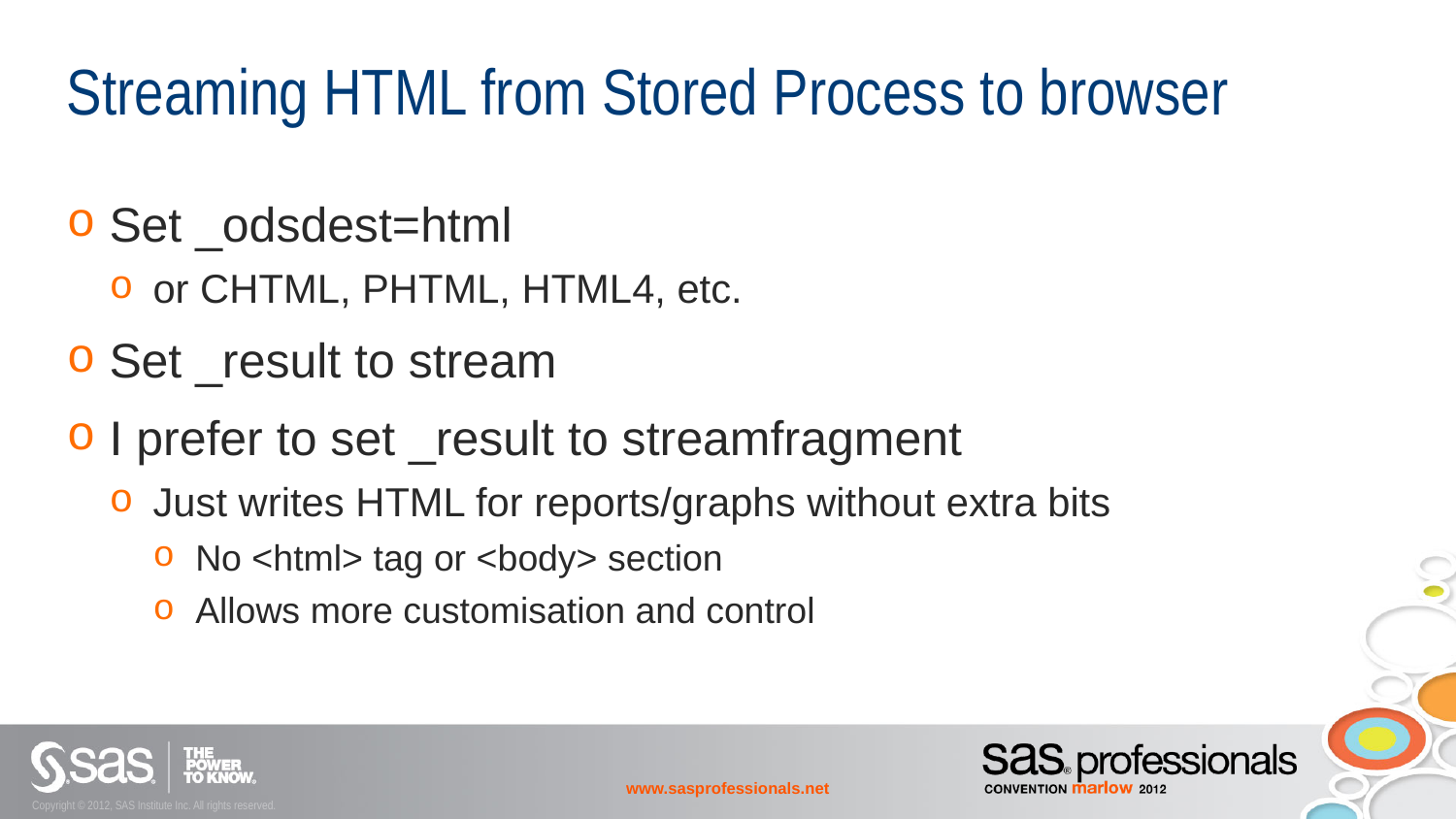

# Streaming HTML from Stored Process to browser
Set _odsdest=html
or CHTML, PHTML, HTML4, etc.
Set _result to stream
I prefer to set _result to streamfragment
Just writes HTML for reports/graphs without extra bits
No <html> tag or <body> section
Allows more customisation and control